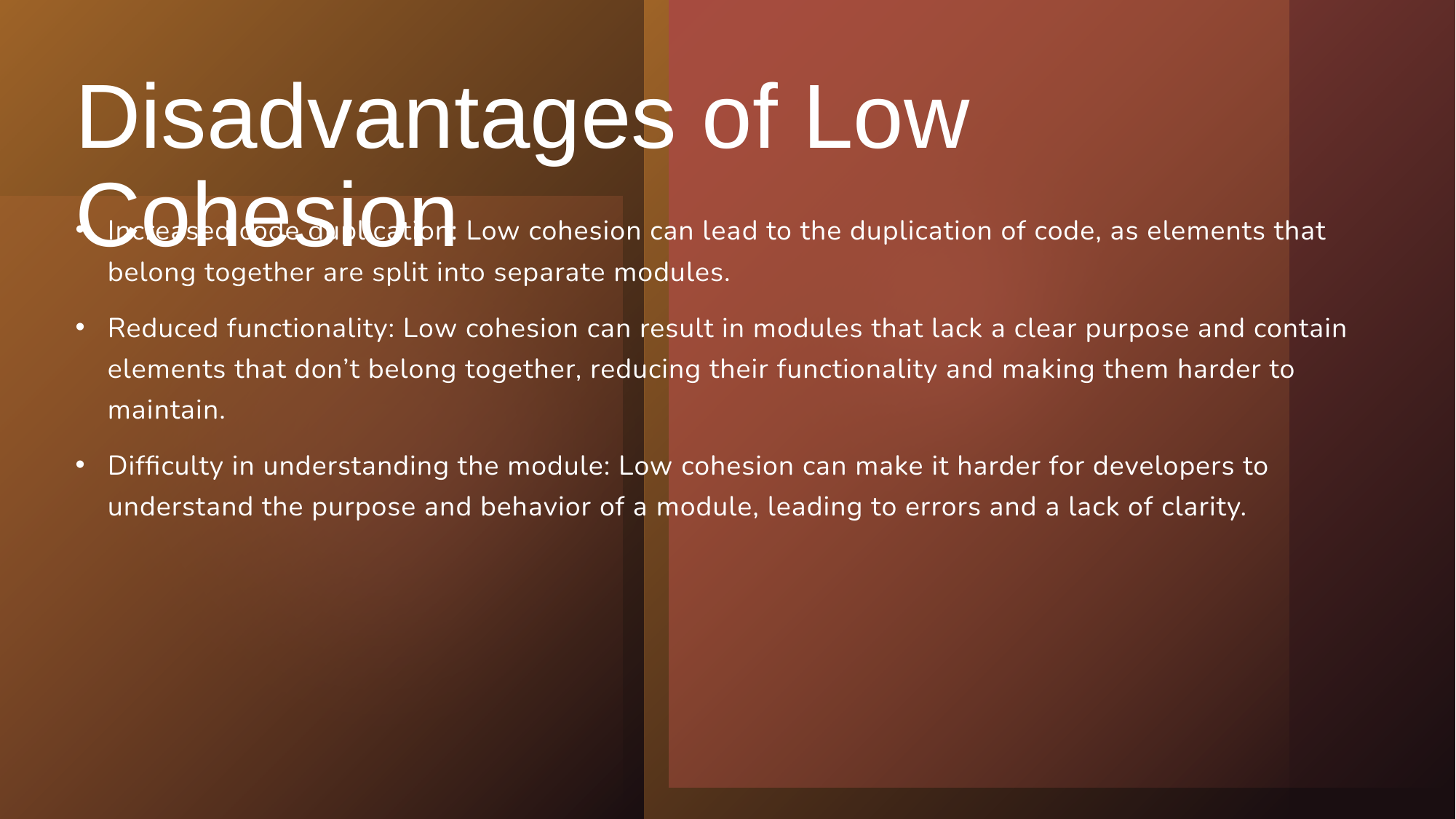

# Disadvantages of Low Cohesion
Increased code duplication: Low cohesion can lead to the duplication of code, as elements that belong together are split into separate modules.
Reduced functionality: Low cohesion can result in modules that lack a clear purpose and contain elements that don’t belong together, reducing their functionality and making them harder to maintain.
Difficulty in understanding the module: Low cohesion can make it harder for developers to understand the purpose and behavior of a module, leading to errors and a lack of clarity.